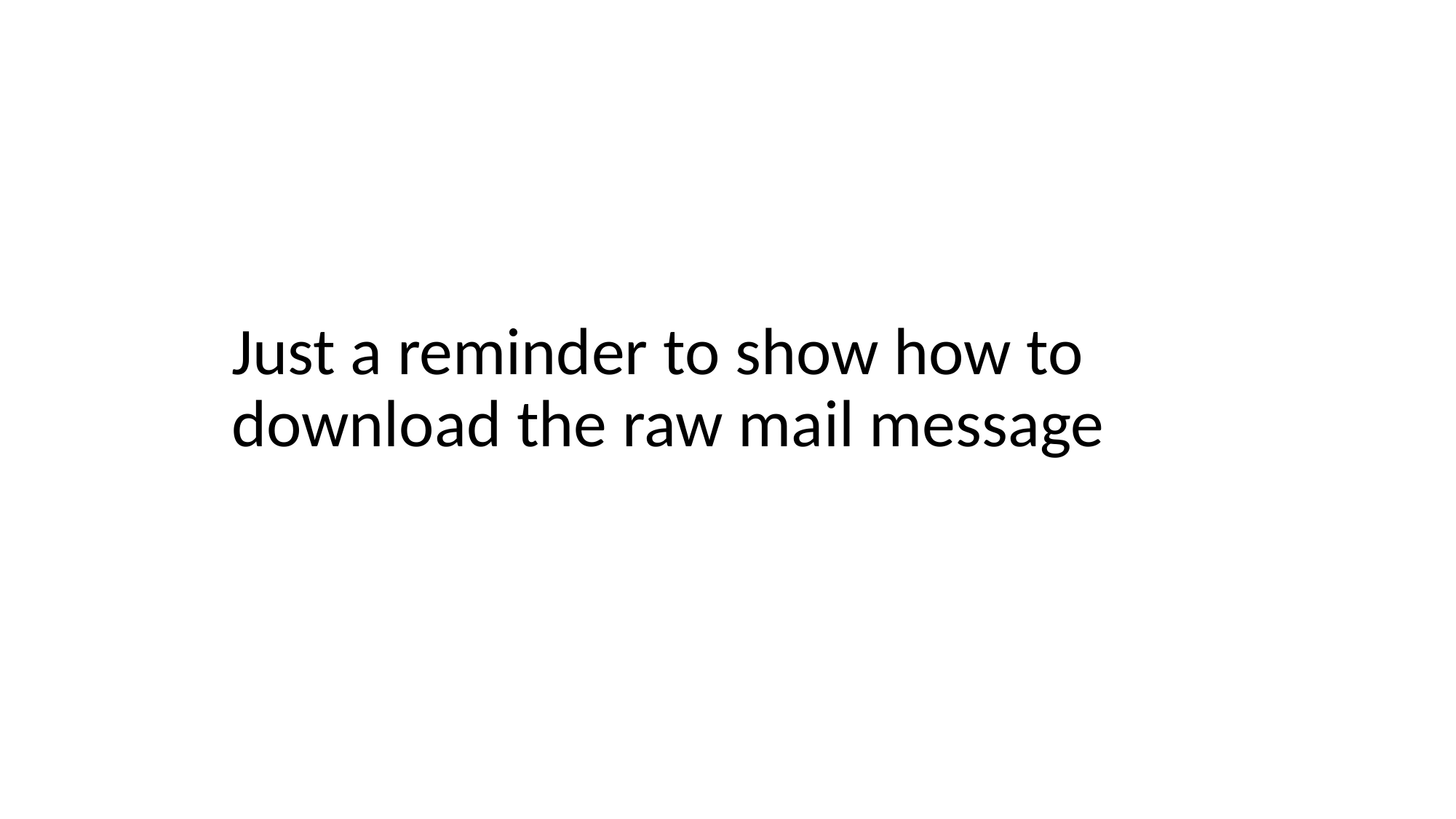

Just a reminder to show how to download the raw mail message